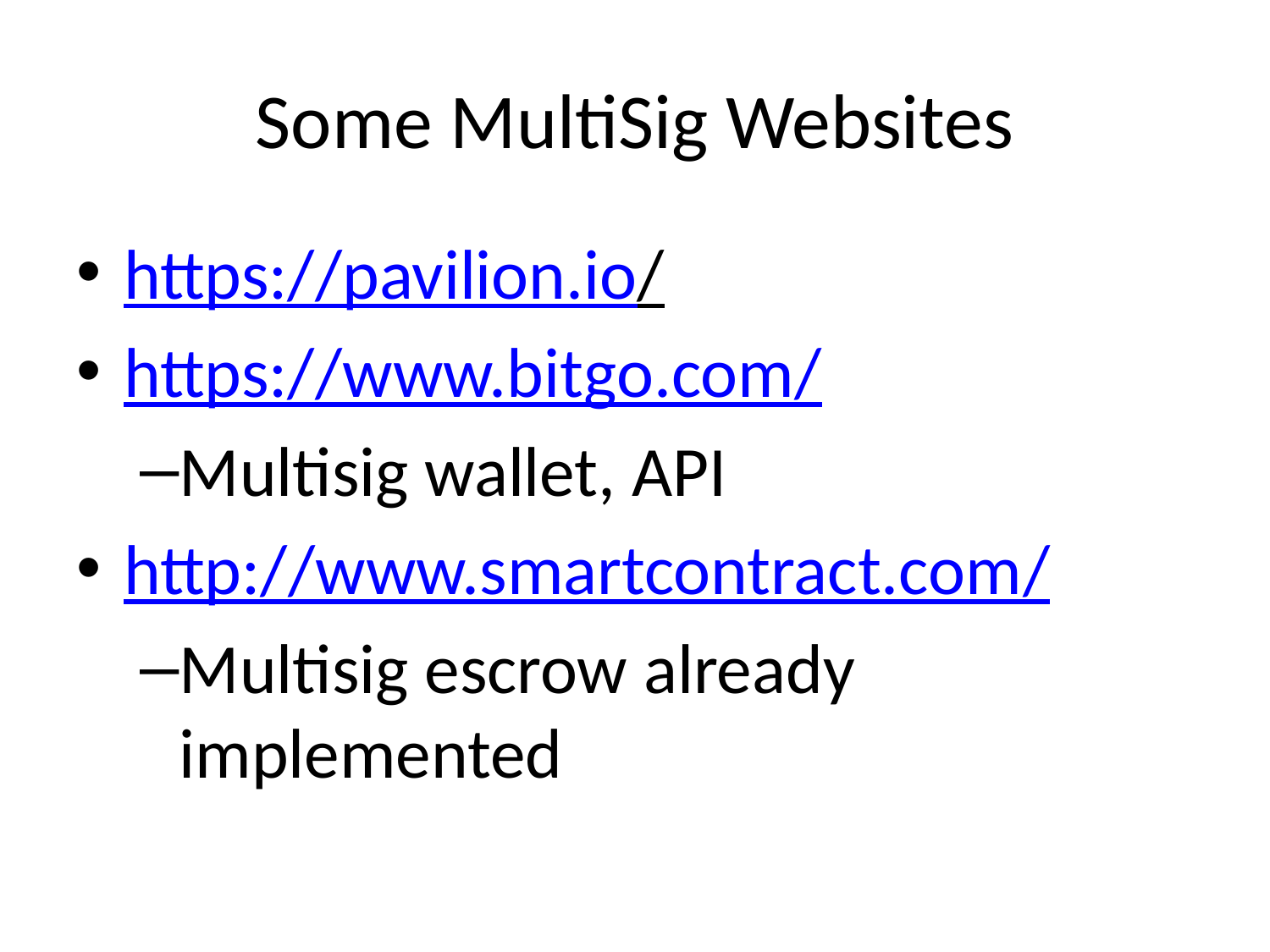

# Some MultiSig Websites
https://pavilion.io/
https://www.bitgo.com/
Multisig wallet, API
http://www.smartcontract.com/
Multisig escrow already implemented